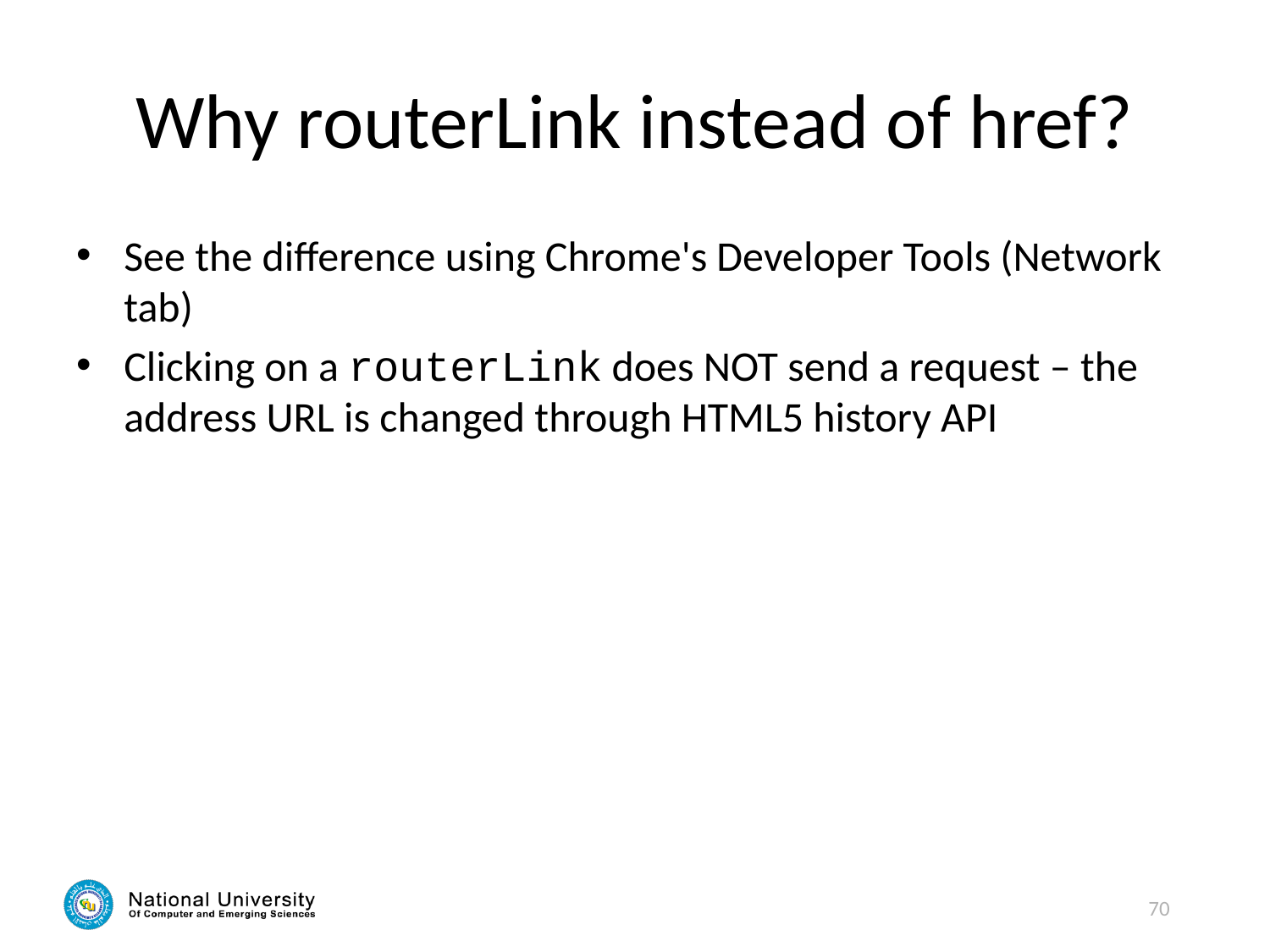

# Why routerLink instead of href?
See the difference using Chrome's Developer Tools (Network tab)
Clicking on a routerLink does NOT send a request – the address URL is changed through HTML5 history API
70